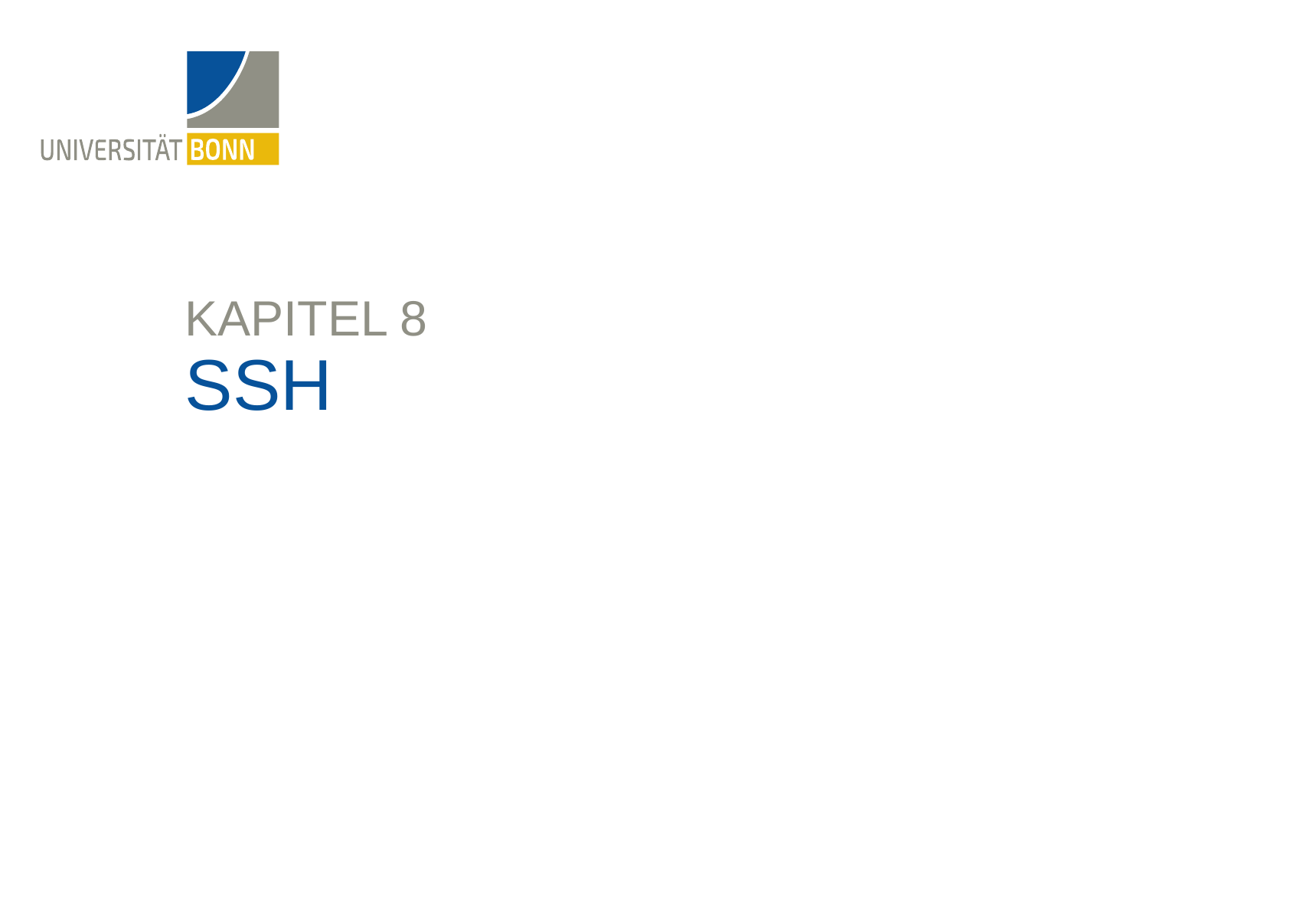

Kapitel 8
# SSH
19. Juli 2021
2
Matthias Wübbeling - Vorlesung Netzwerksicherheit - SoSe 2021